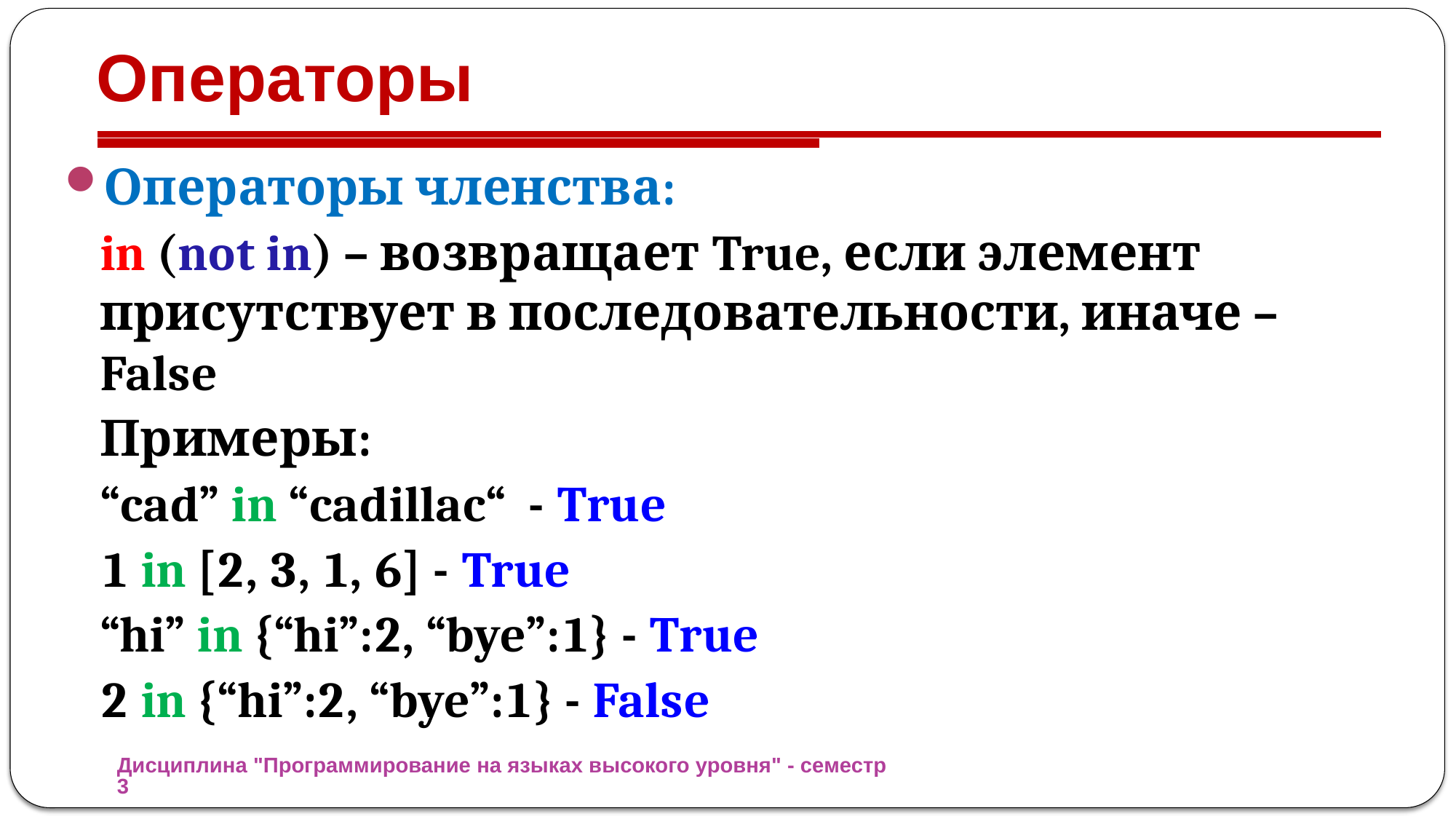

# Операторы
Операторы членства:
in (not in) – возвращает True, если элемент присутствует в последовательности, иначе – False
Примеры:
“cad” in “cadillac“  - True
1 in [2, 3, 1, 6] - True
“hi” in {“hi”:2, “bye”:1} - True
2 in {“hi”:2, “bye”:1} - False
Дисциплина "Программирование на языках высокого уровня" - семестр 3